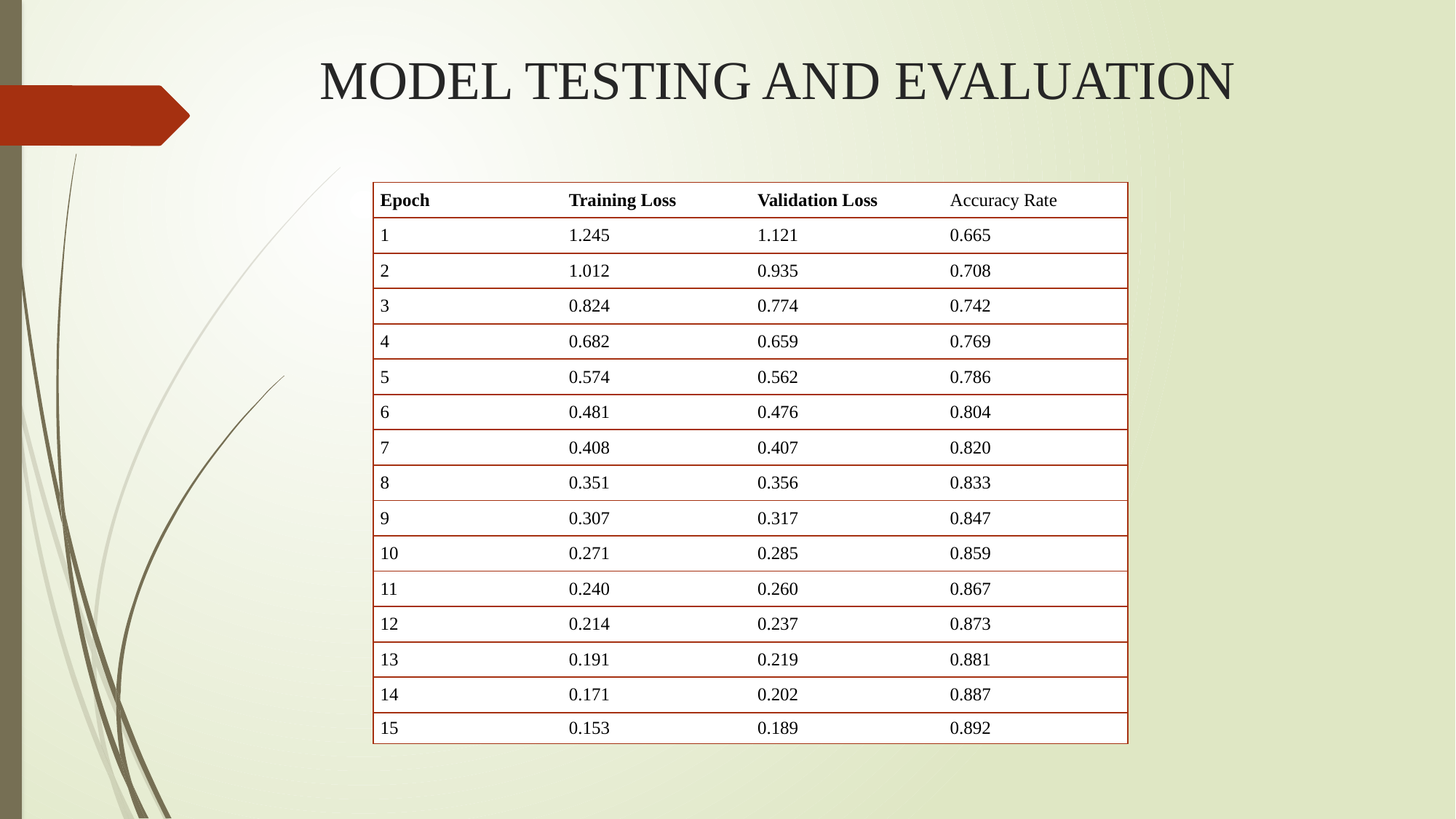

# MODEL TESTING AND EVALUATION
| Epoch | Training Loss | Validation Loss | Accuracy Rate |
| --- | --- | --- | --- |
| 1 | 1.245 | 1.121 | 0.665 |
| 2 | 1.012 | 0.935 | 0.708 |
| 3 | 0.824 | 0.774 | 0.742 |
| 4 | 0.682 | 0.659 | 0.769 |
| 5 | 0.574 | 0.562 | 0.786 |
| 6 | 0.481 | 0.476 | 0.804 |
| 7 | 0.408 | 0.407 | 0.820 |
| 8 | 0.351 | 0.356 | 0.833 |
| 9 | 0.307 | 0.317 | 0.847 |
| 10 | 0.271 | 0.285 | 0.859 |
| 11 | 0.240 | 0.260 | 0.867 |
| 12 | 0.214 | 0.237 | 0.873 |
| 13 | 0.191 | 0.219 | 0.881 |
| 14 | 0.171 | 0.202 | 0.887 |
| 15 | 0.153 | 0.189 | 0.892 |